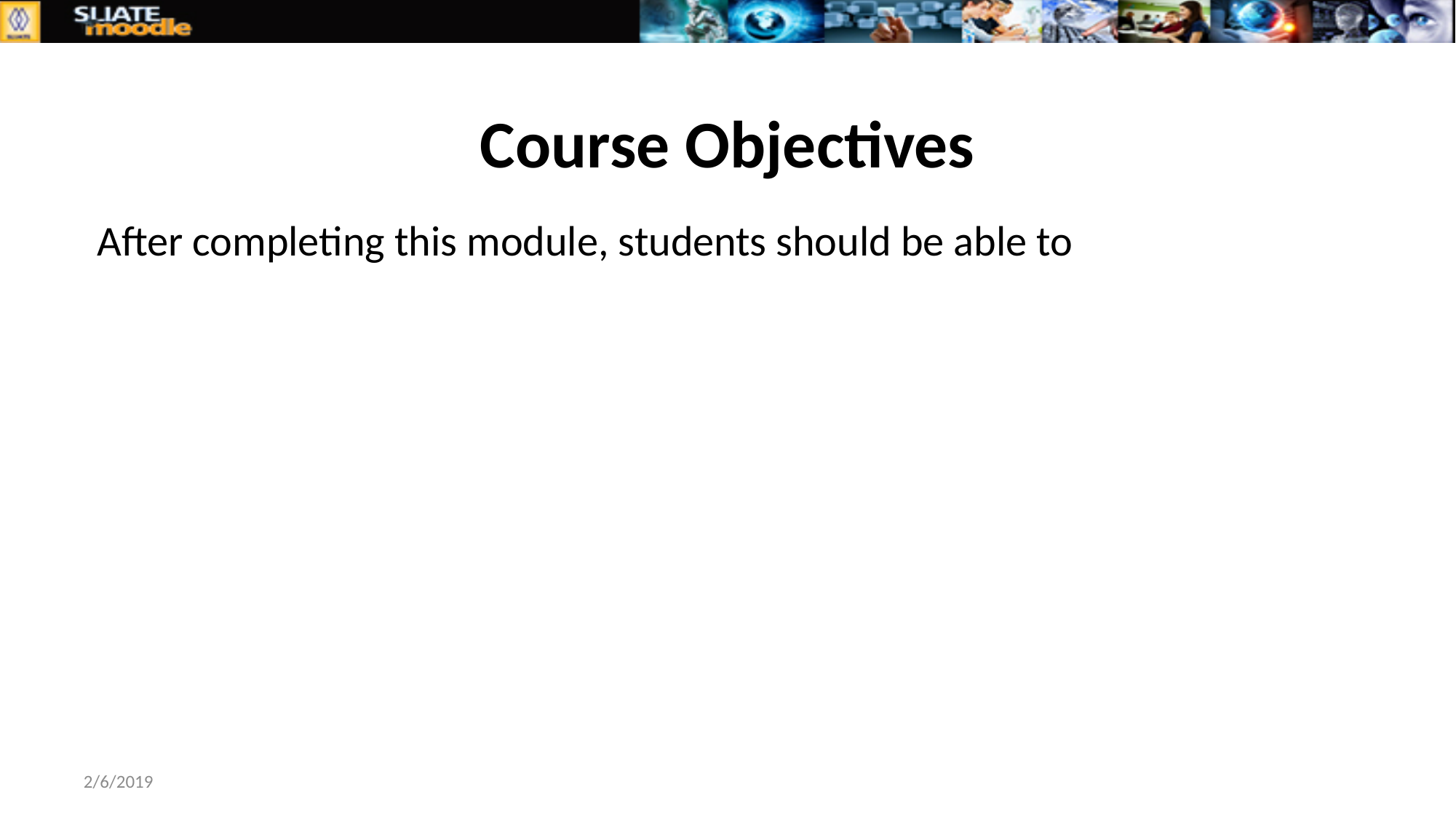

# Course Objectives

After completing this module, students should be able to

2/6/2019